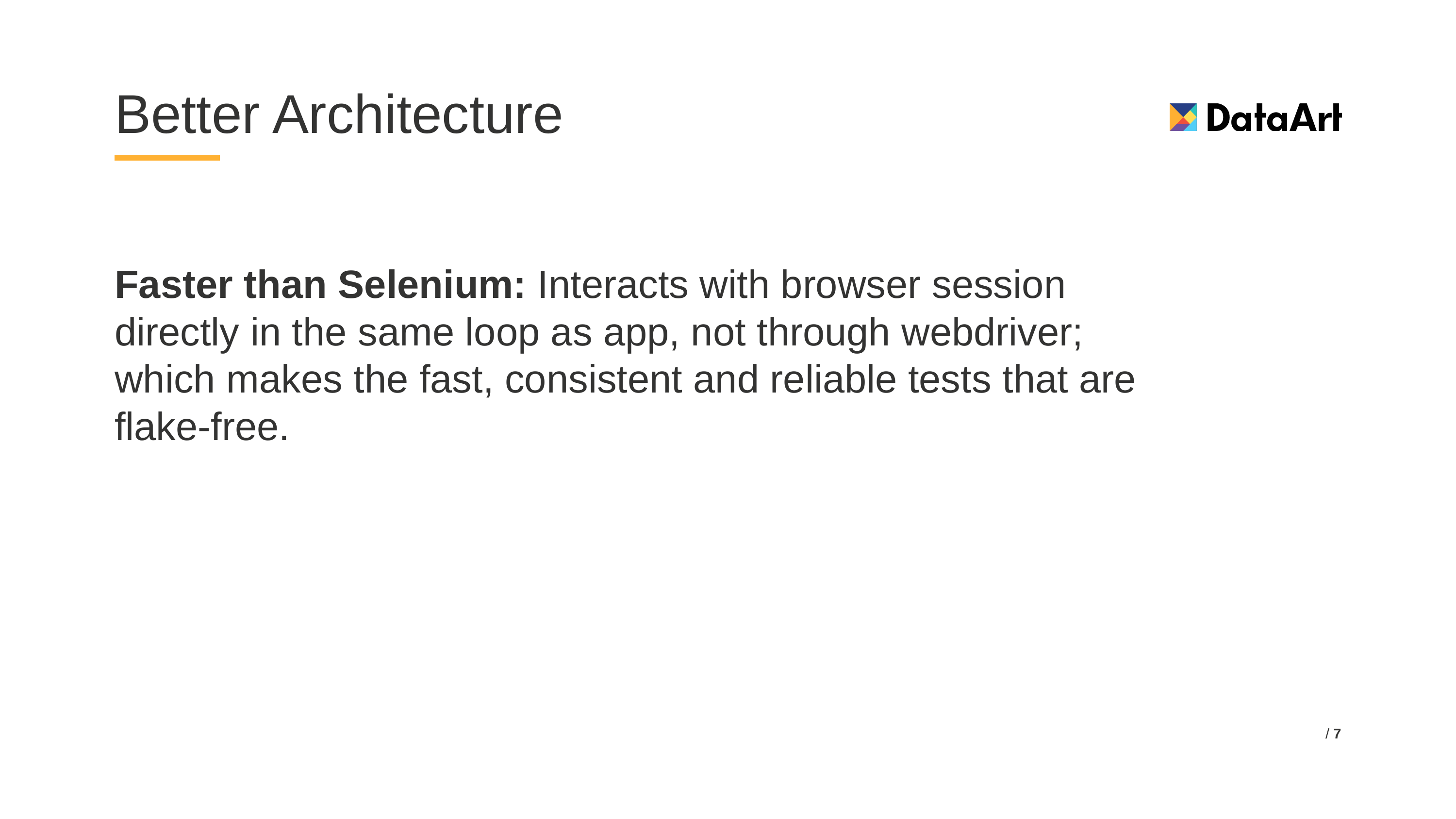

# Better Architecture

Faster than Selenium: Interacts with browser session directly in the same loop as app, not through webdriver; which makes the fast, consistent and reliable tests that are flake-free.

 / 7